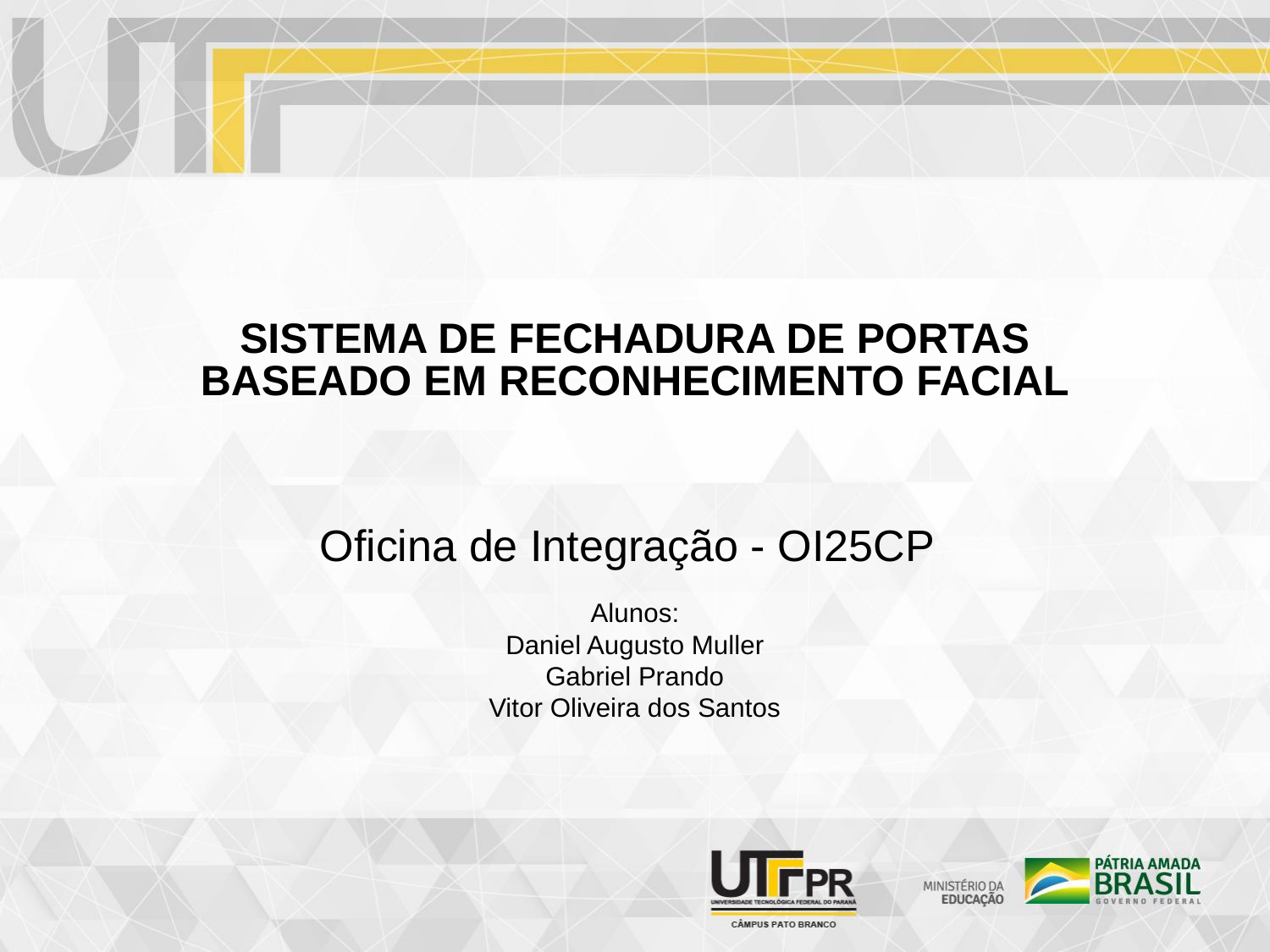

SISTEMA DE FECHADURA DE PORTAS BASEADO EM RECONHECIMENTO FACIAL

Oficina de Integração - OI25CP
Alunos:
Daniel Augusto Muller
Gabriel Prando
Vitor Oliveira dos Santos